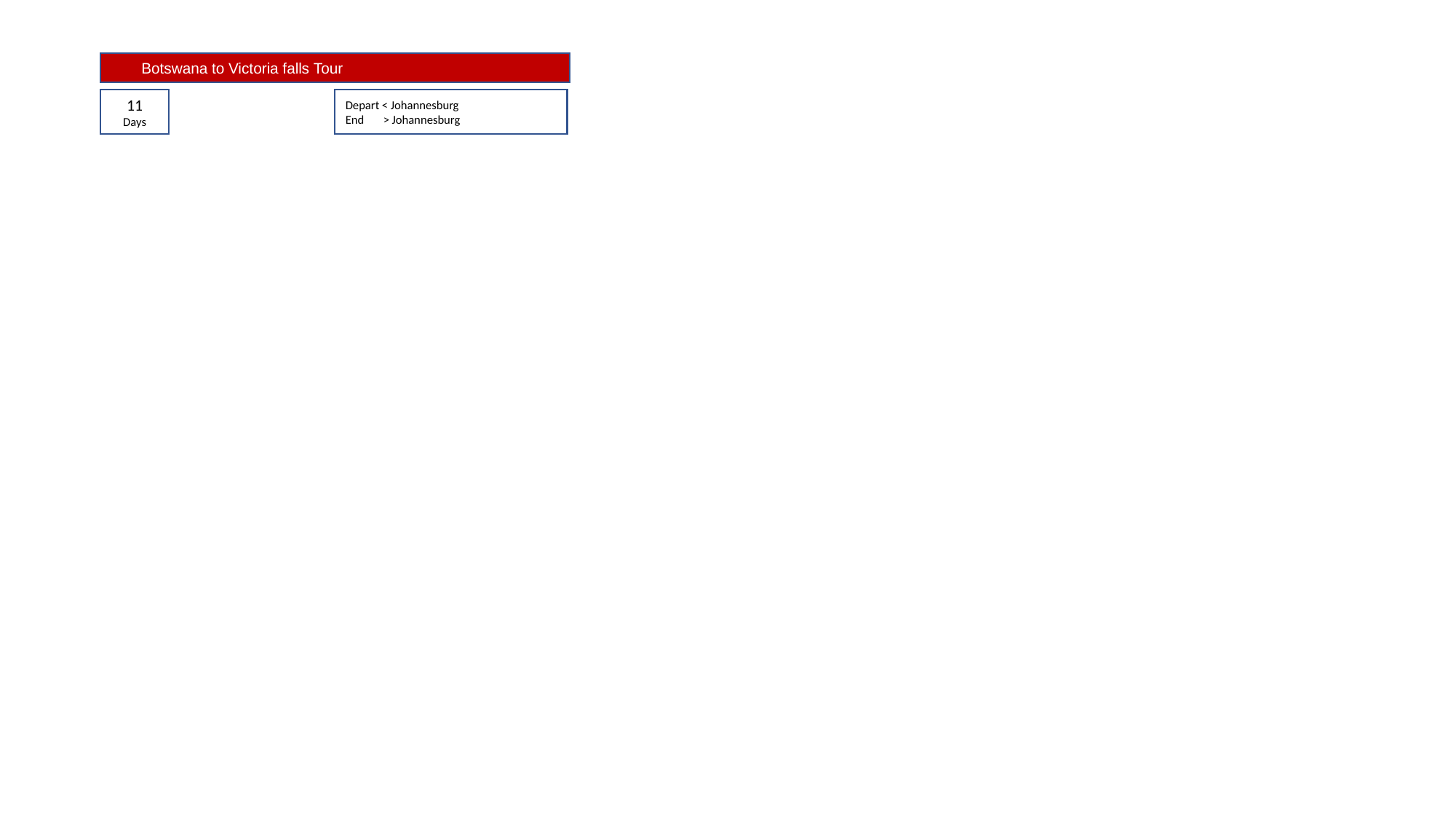

# Botswana to Victoria falls Tour
11
Days
Depart < Johannesburg
End       > Johannesburg